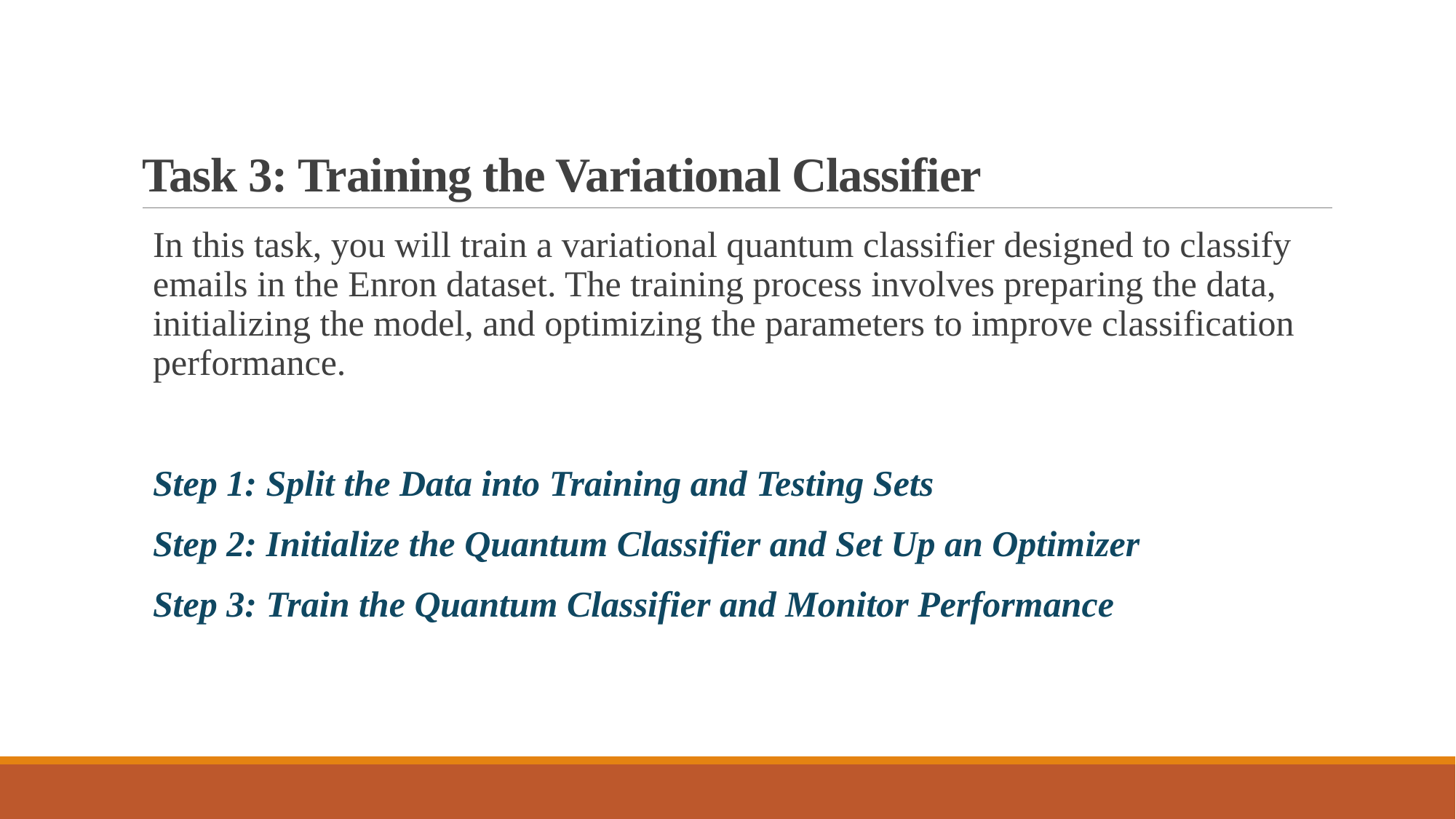

# Task 3: Training the Variational Classifier
In this task, you will train a variational quantum classifier designed to classify emails in the Enron dataset. The training process involves preparing the data, initializing the model, and optimizing the parameters to improve classification performance.

Step 1: Split the Data into Training and Testing Sets
Step 2: Initialize the Quantum Classifier and Set Up an Optimizer
Step 3: Train the Quantum Classifier and Monitor Performance